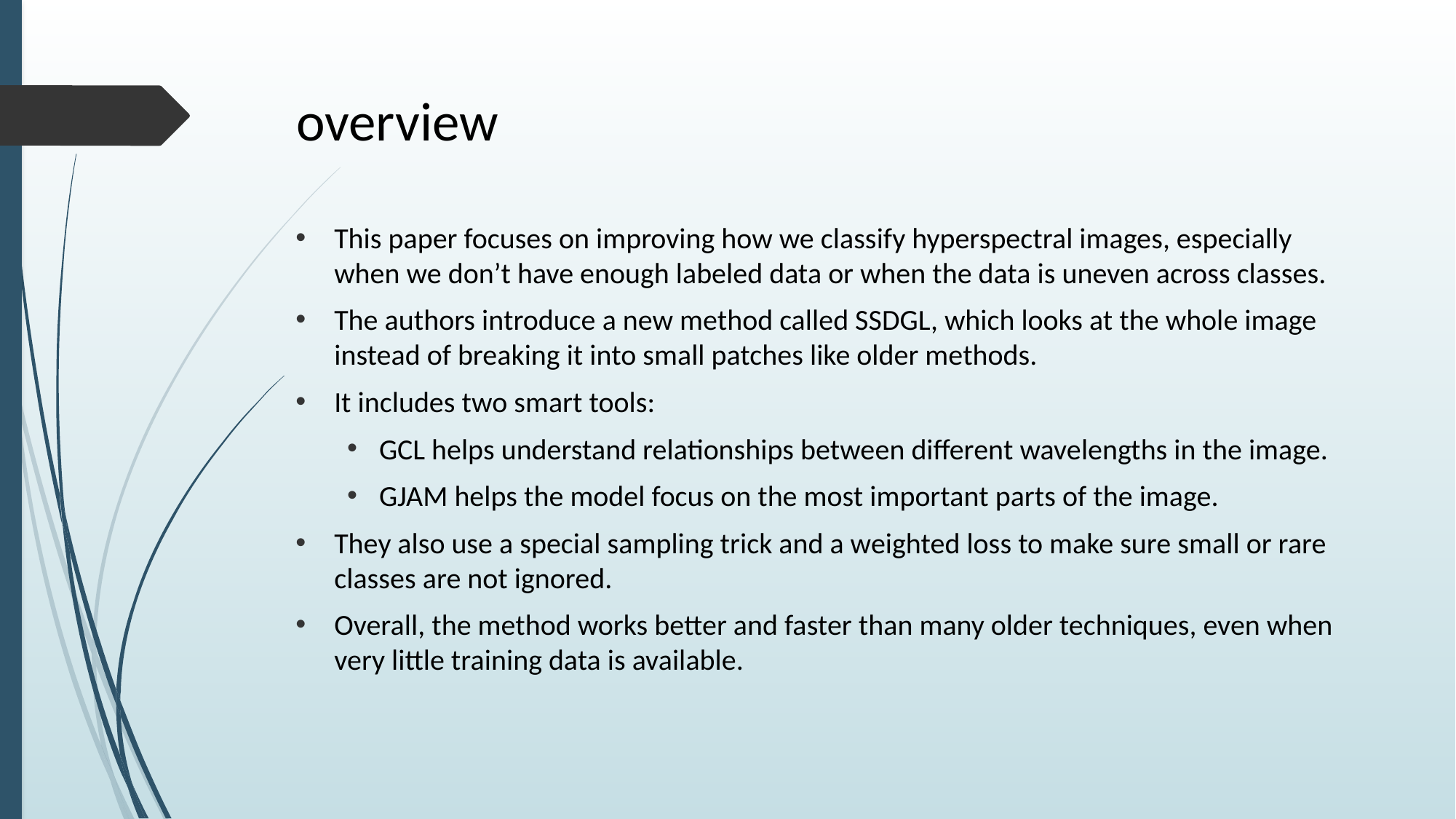

# overview
This paper focuses on improving how we classify hyperspectral images, especially when we don’t have enough labeled data or when the data is uneven across classes.
The authors introduce a new method called SSDGL, which looks at the whole image instead of breaking it into small patches like older methods.
It includes two smart tools:
GCL helps understand relationships between different wavelengths in the image.
GJAM helps the model focus on the most important parts of the image.
They also use a special sampling trick and a weighted loss to make sure small or rare classes are not ignored.
Overall, the method works better and faster than many older techniques, even when very little training data is available.